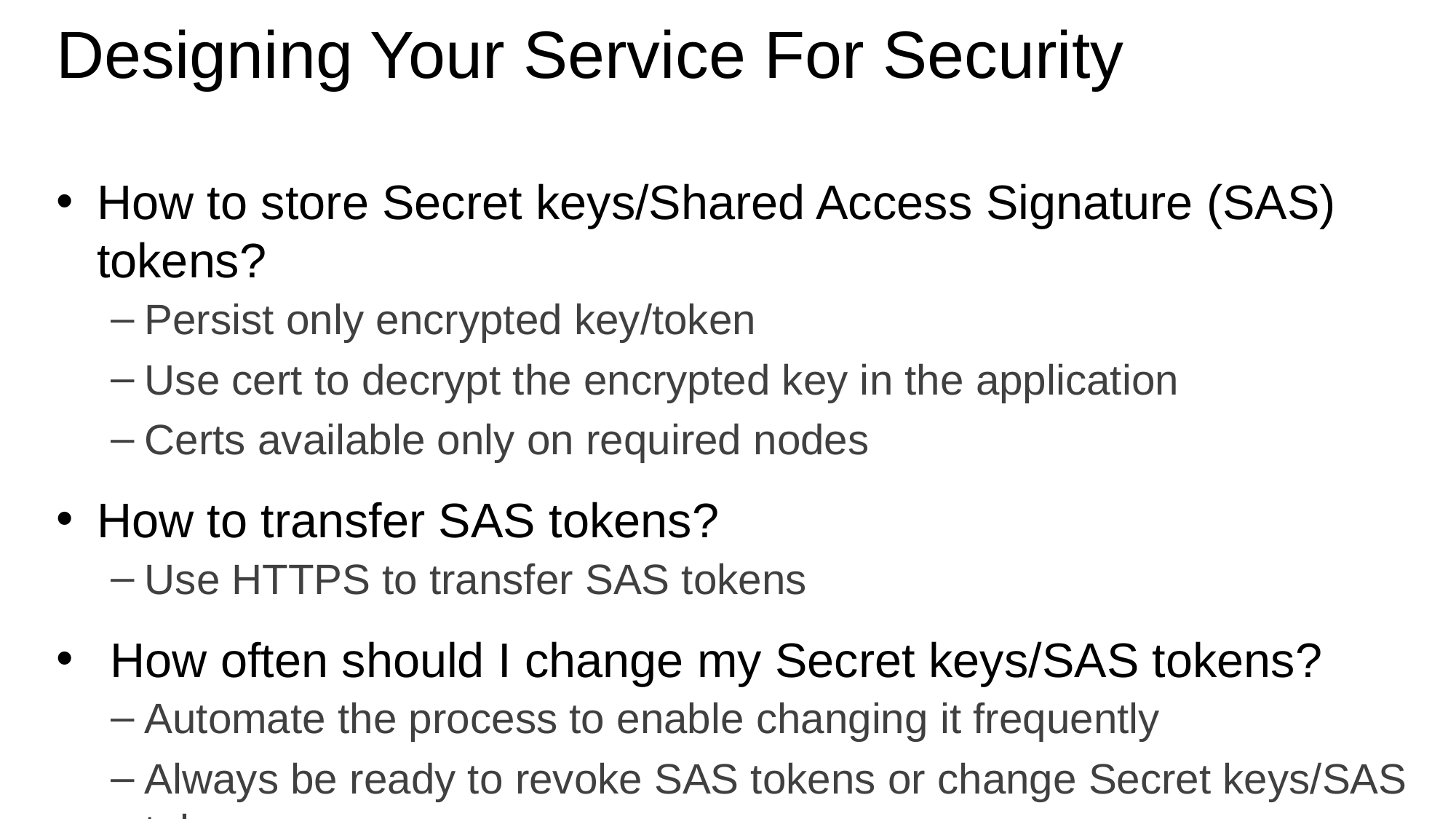

# Designing Your Service For Security
How to store Secret keys/Shared Access Signature (SAS) tokens?
Persist only encrypted key/token
Use cert to decrypt the encrypted key in the application
Certs available only on required nodes
How to transfer SAS tokens?
Use HTTPS to transfer SAS tokens
 How often should I change my Secret keys/SAS tokens?
Automate the process to enable changing it frequently
Always be ready to revoke SAS tokens or change Secret keys/SAS tokens